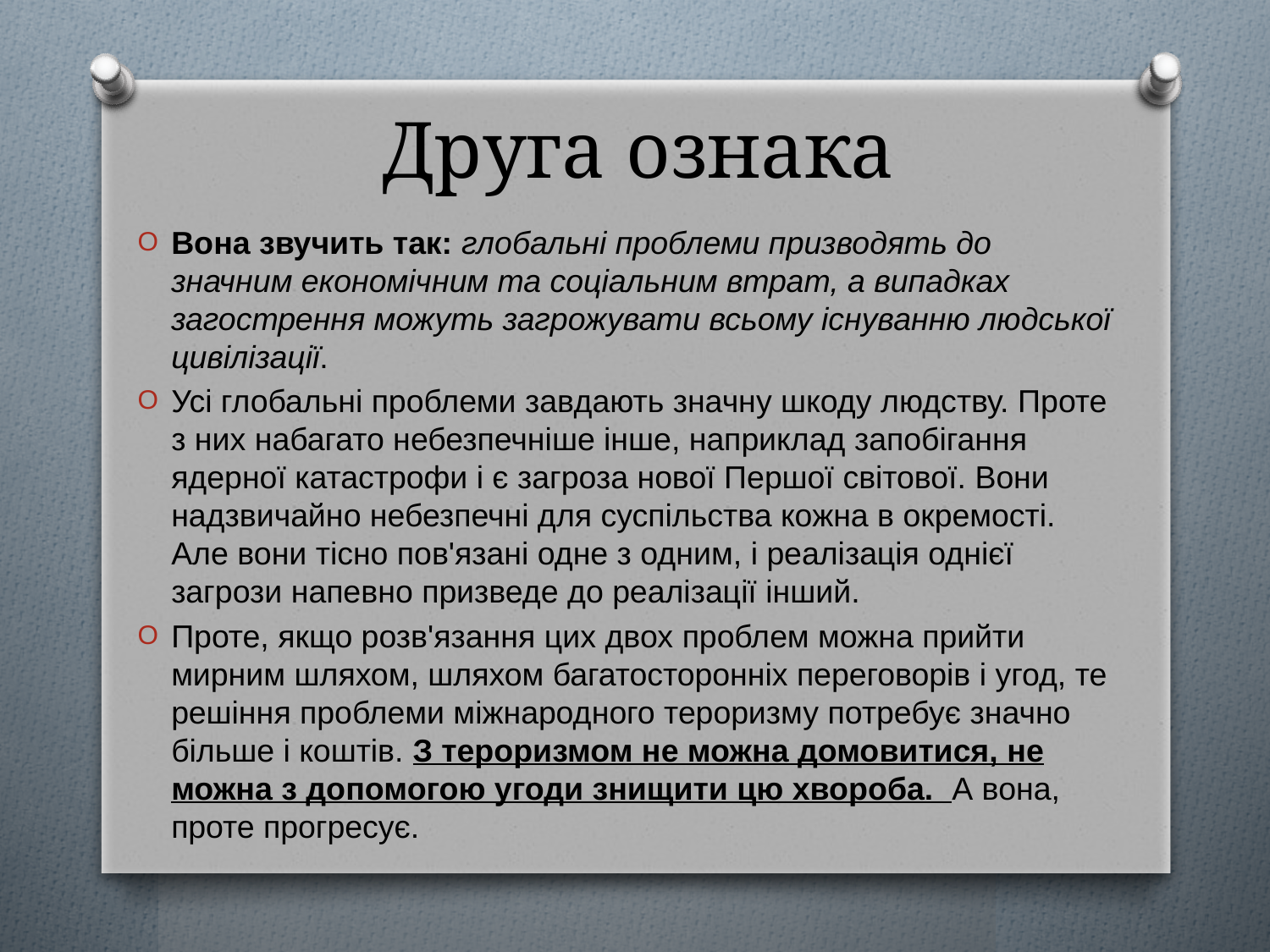

# Друга ознака
Вона звучить так: глобальні проблеми призводять до значним економічним та соціальним втрат, а випадках загострення можуть загрожувати всьому існуванню людської цивілізації.
Усі глобальні проблеми завдають значну шкоду людству. Проте з них набагато небезпечніше інше, наприклад запобігання ядерної катастрофи і є загроза нової Першої світової. Вони надзвичайно небезпечні для суспільства кожна в окремості. Але вони тісно пов'язані одне з одним, і реалізація однієї загрози напевно призведе до реалізації інший.
Проте, якщо розв'язання цих двох проблем можна прийти мирним шляхом, шляхом багатосторонніх переговорів і угод, те решіння проблеми міжнародного тероризму потребує значно більше і коштів. З тероризмом не можна домовитися, не можна з допомогою угоди знищити цю хвороба.  А вона, проте прогресує.